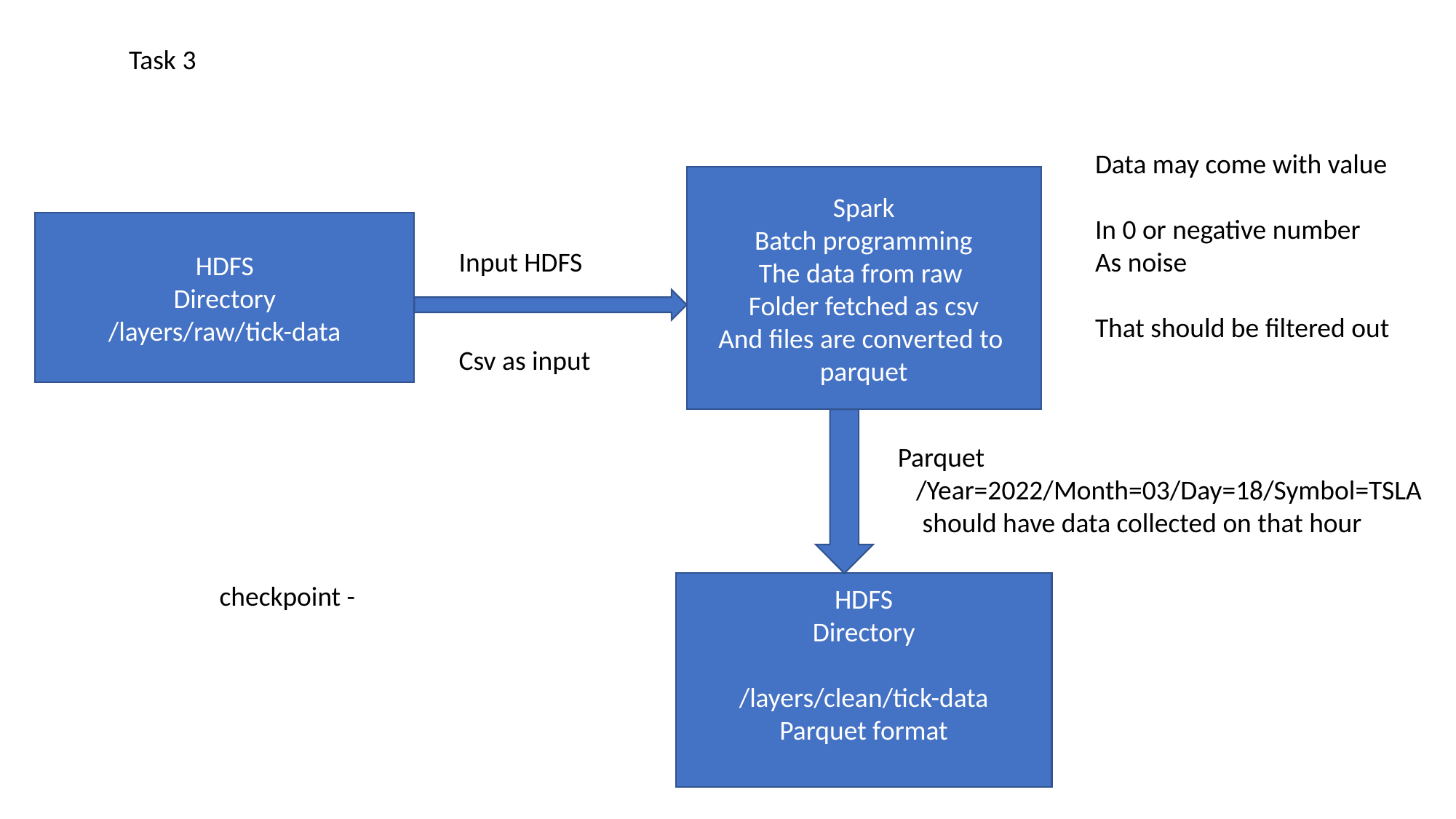

Task 3
Data may come with value

In 0 or negative number
As noise

That should be filtered out
Spark
Batch programming
The data from raw
Folder fetched as csv
And files are converted to
parquet
HDFS
Directory
/layers/raw/tick-data
Input HDFS

Csv as input

Parquet
   /Year=2022/Month=03/Day=18/Symbol=TSLA
    should have data collected on that hour
checkpoint -
HDFS
Directory

/layers/clean/tick-data
Parquet format